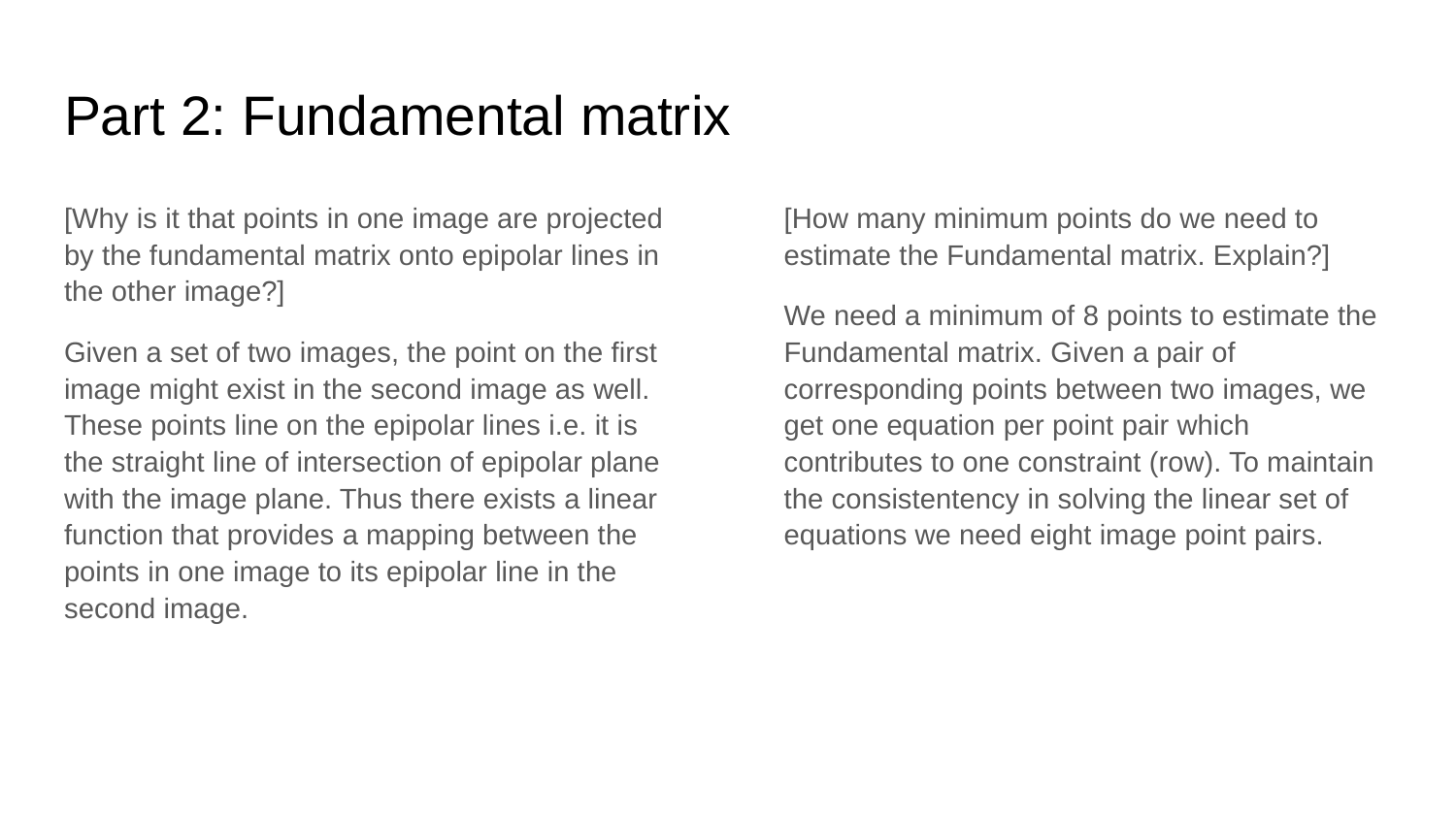

# Part 2: Fundamental matrix
[Why is it that points in one image are projected by the fundamental matrix onto epipolar lines in the other image?]
Given a set of two images, the point on the first image might exist in the second image as well. These points line on the epipolar lines i.e. it is the straight line of intersection of epipolar plane with the image plane. Thus there exists a linear function that provides a mapping between the points in one image to its epipolar line in the second image.
[How many minimum points do we need to estimate the Fundamental matrix. Explain?]
We need a minimum of 8 points to estimate the Fundamental matrix. Given a pair of corresponding points between two images, we get one equation per point pair which contributes to one constraint (row). To maintain the consistentency in solving the linear set of equations we need eight image point pairs.